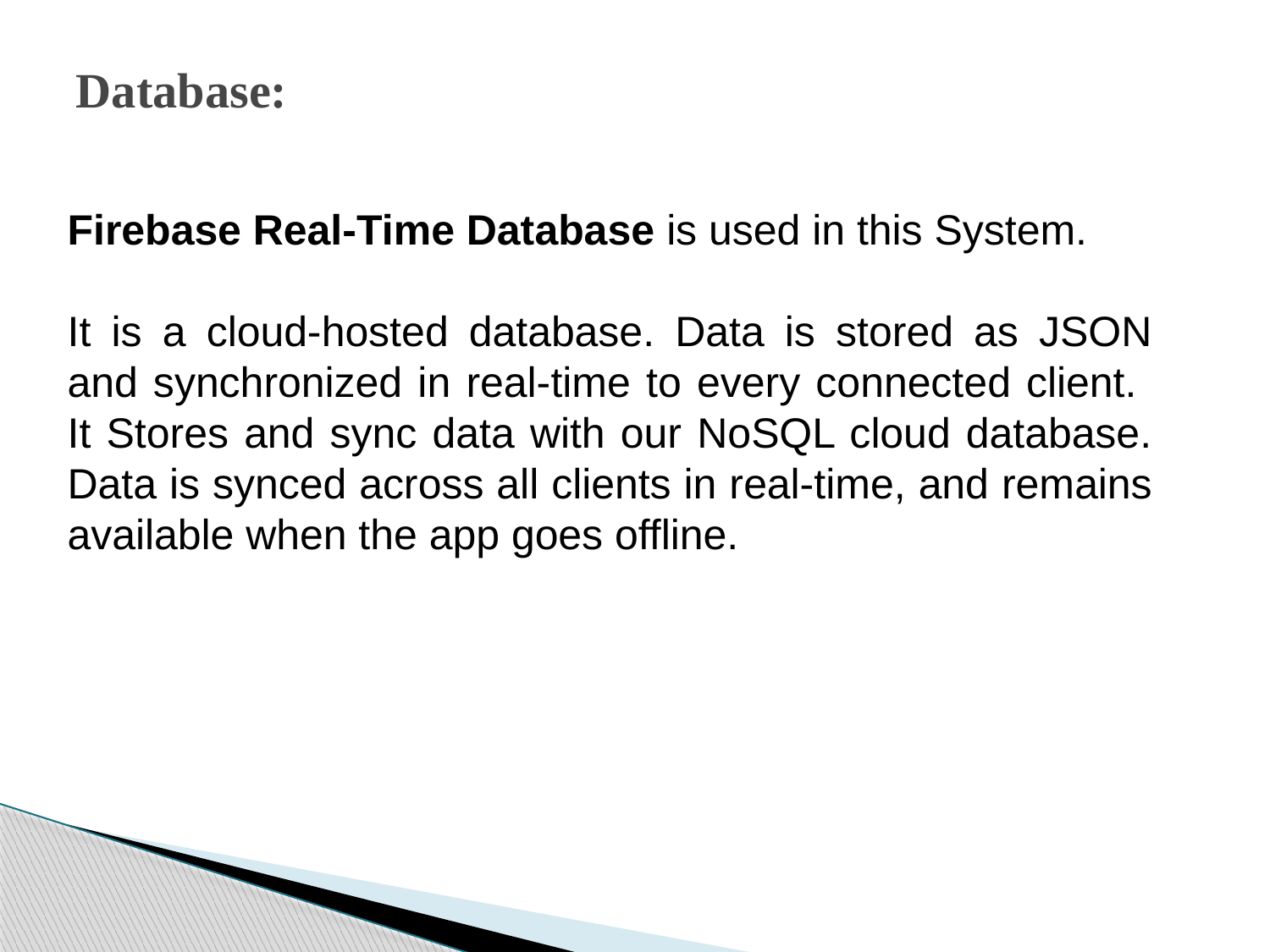

# Database:
Firebase Real-Time Database is used in this System.

It is a cloud-hosted database. Data is stored as JSON and synchronized in real-time to every connected client.  It Stores and sync data with our NoSQL cloud database. Data is synced across all clients in real-time, and remains available when the app goes offline.